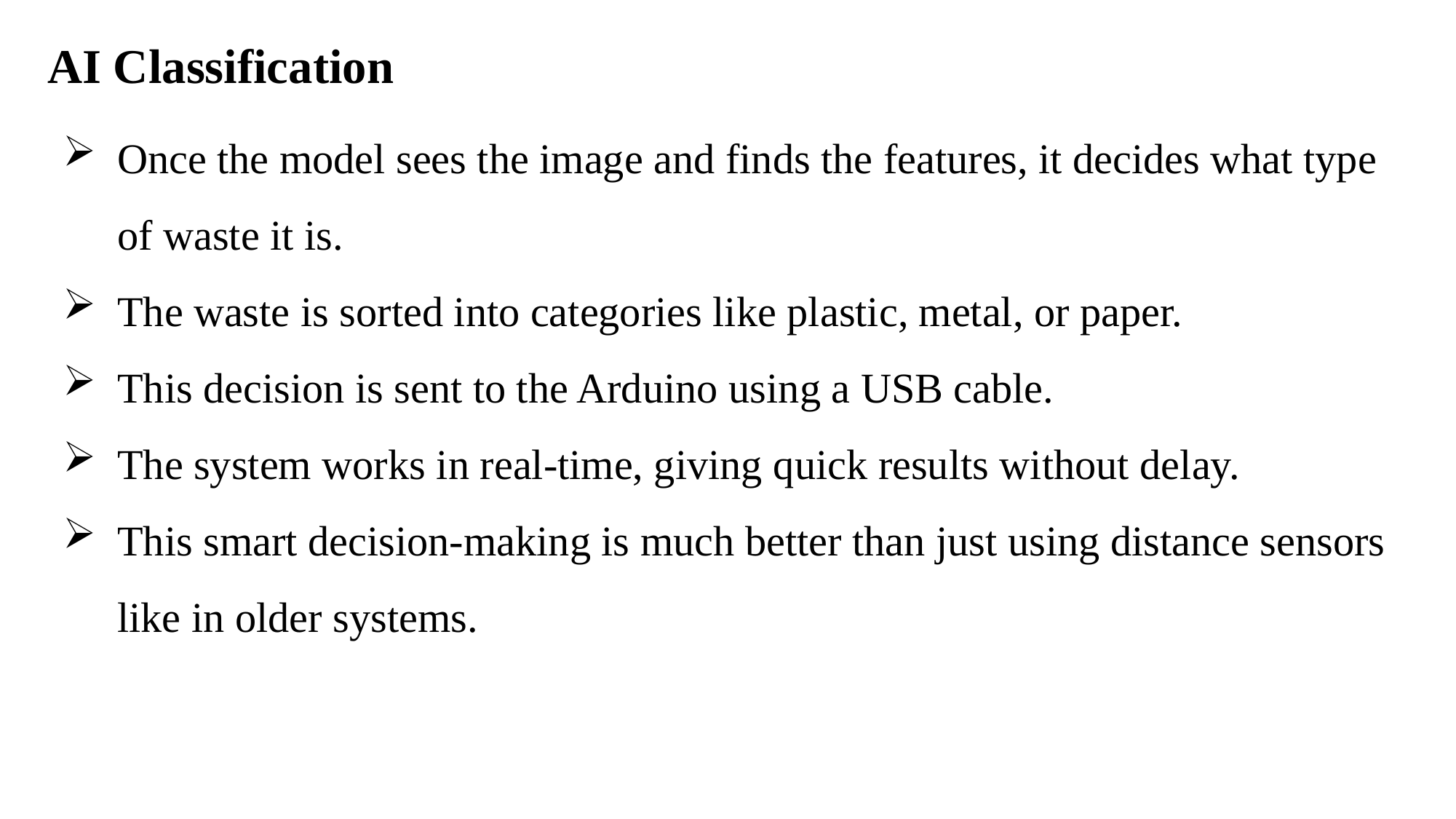

AI Classification
Once the model sees the image and finds the features, it decides what type of waste it is.
The waste is sorted into categories like plastic, metal, or paper.
This decision is sent to the Arduino using a USB cable.
The system works in real-time, giving quick results without delay.
This smart decision-making is much better than just using distance sensors like in older systems.